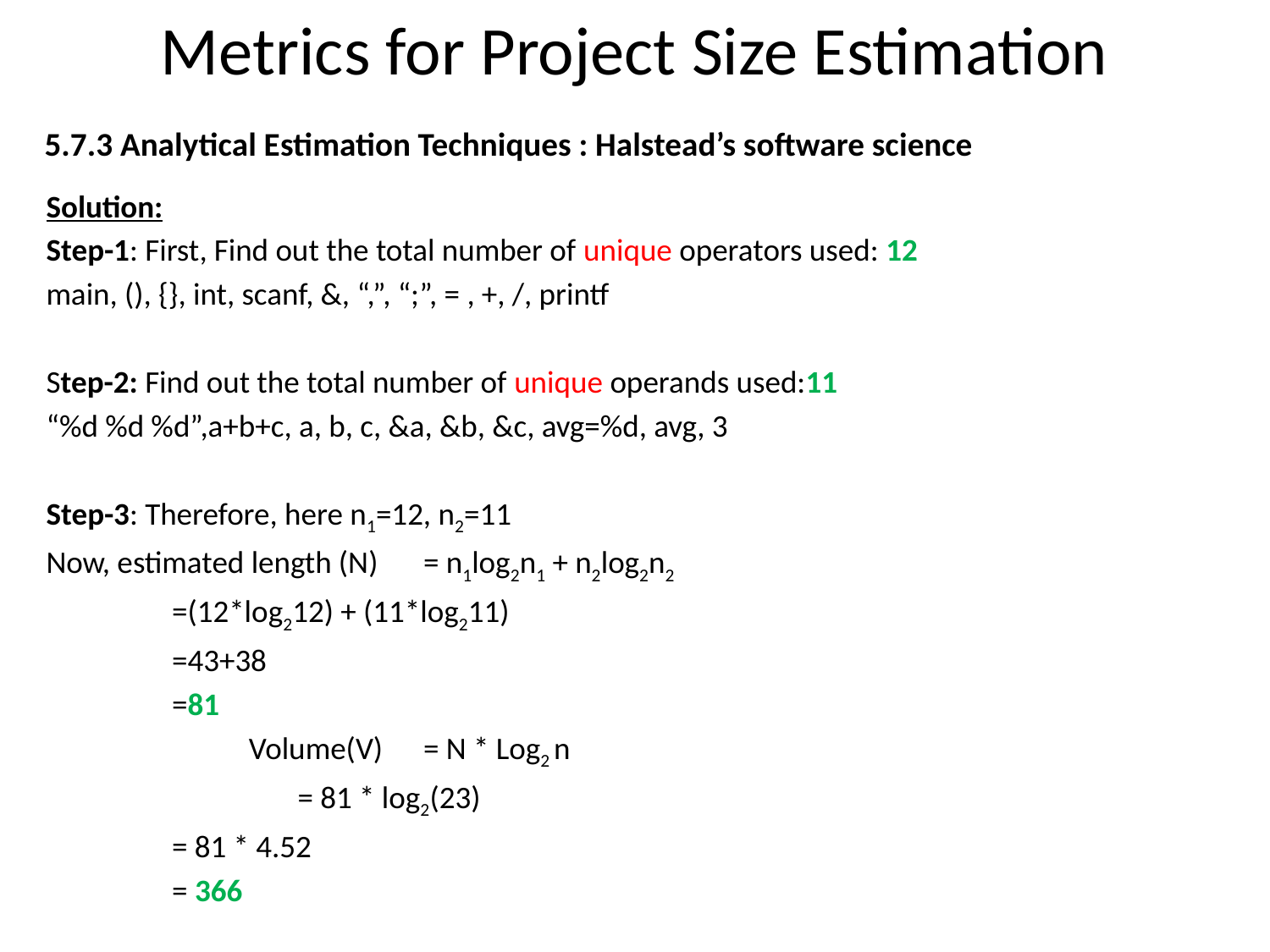

# Metrics for Project Size Estimation
5.7.3 Analytical Estimation Techniques : Halstead’s software science
Solution:
Step-1: First, Find out the total number of unique operators used: 12
main, (), {}, int, scanf, &, “,”, “;”, = , +, /, printf

Step-2: Find out the total number of unique operands used:11
“%d %d %d”,a+b+c, a, b, c, &a, &b, &c, avg=%d, avg, 3

Step-3: Therefore, here n1=12, n2=11
Now, estimated length (N)	= n1log2n1 + n2log2n2
			=(12*log212) + (11*log211)
			=43+38
			=81
	           Volume(V) 	= N * Log2 n
		  	= 81 * log2(23)
			= 81 * 4.52
			= 366